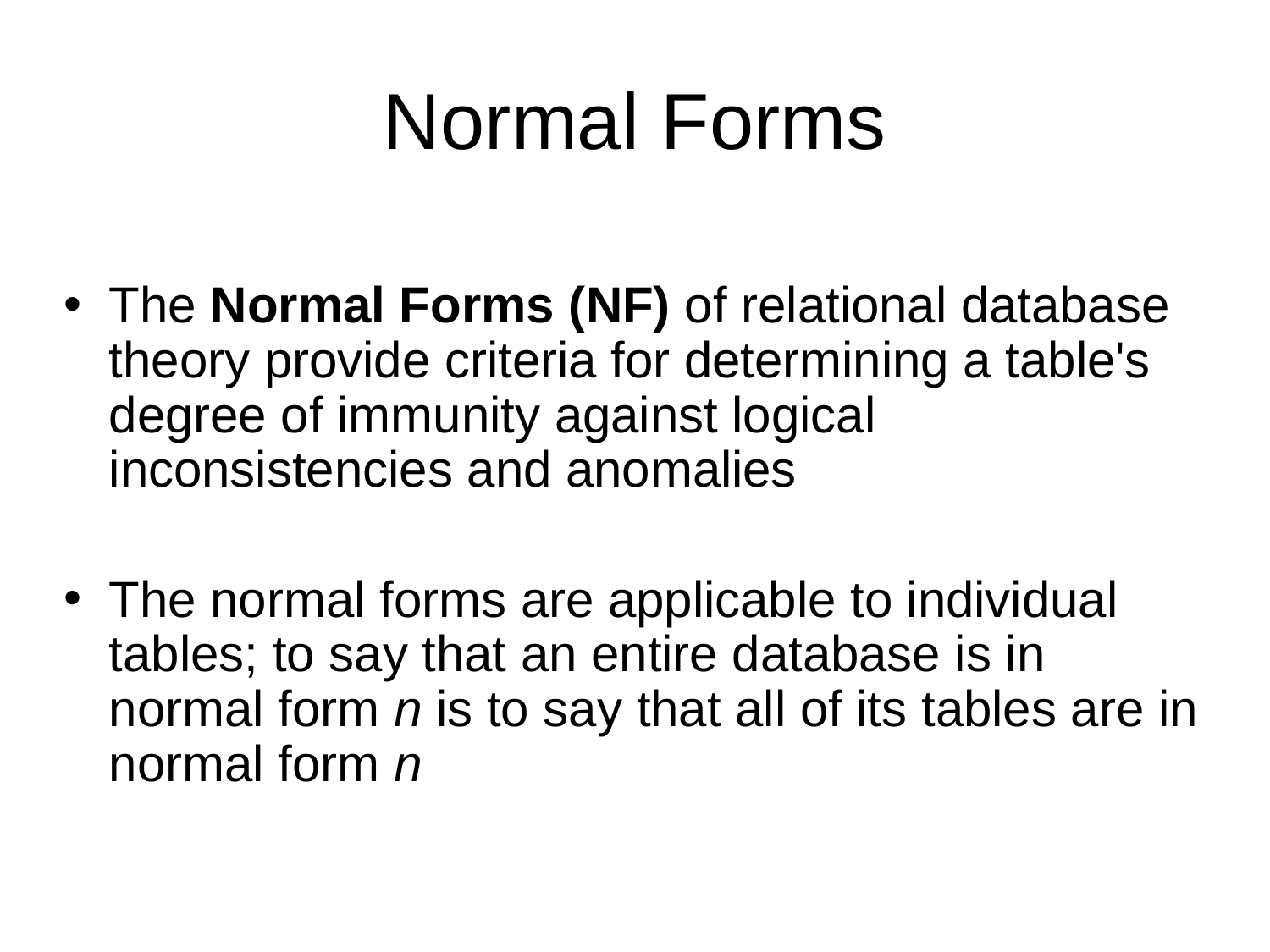

Normal Forms

The Normal Forms (NF) of relational database theory provide criteria for determining a table's degree of immunity against logical inconsistencies and anomalies

The normal forms are applicable to individual tables; to say that an entire database is in normal form n is to say that all of its tables are in normal form n